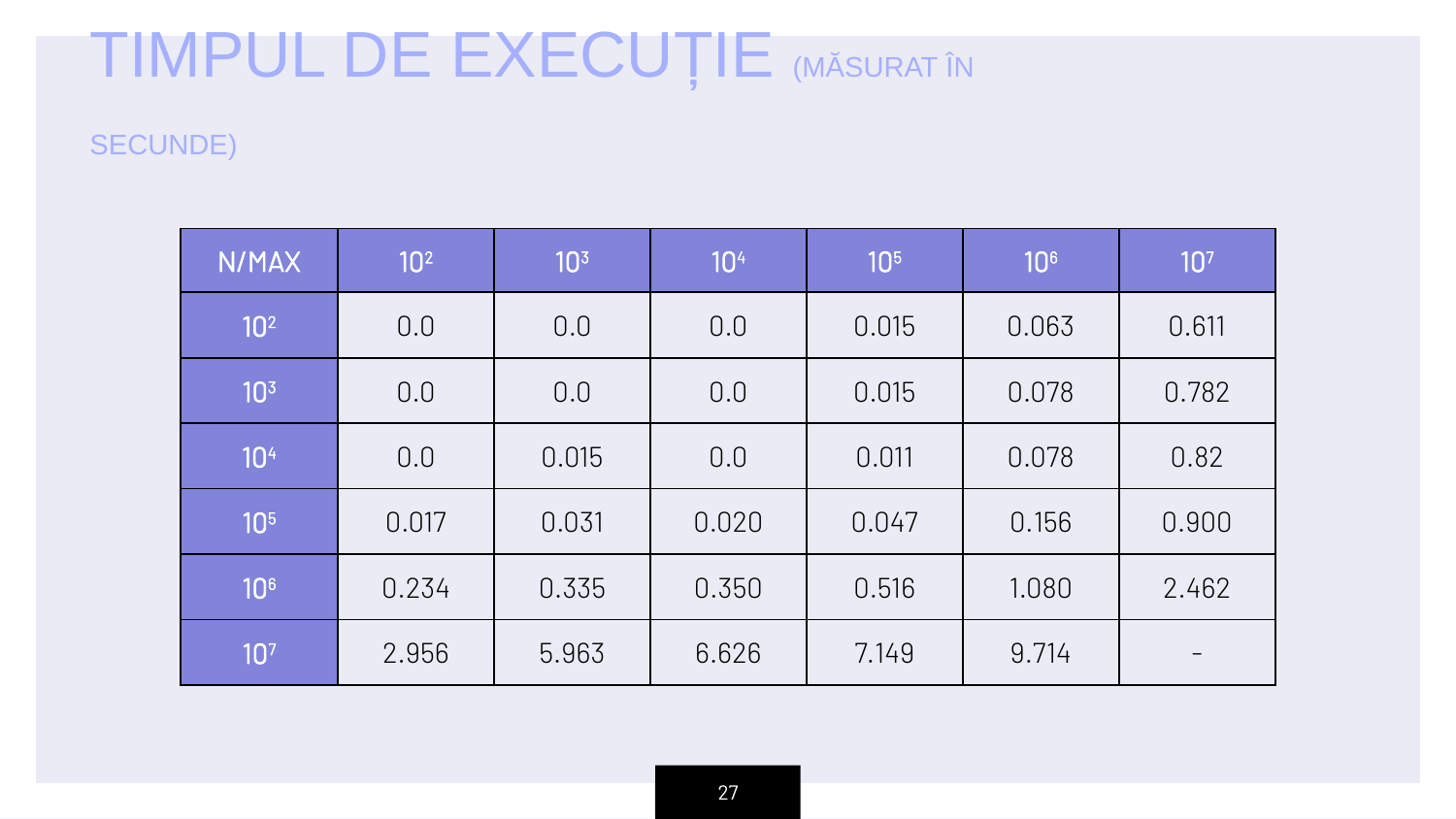

TIMPUL DE EXECUȚIE (MĂSURAT ÎN SECUNDE)
| N/MAX | 102 | 103 | 104 | 105 | 106 | 107 |
| --- | --- | --- | --- | --- | --- | --- |
| 102 | 0.0 | 0.0 | 0.0 | 0.015 | 0.063 | 0.611 |
| 103 | 0.0 | 0.0 | 0.0 | 0.015 | 0.078 | 0.782 |
| 104 | 0.0 | 0.015 | 0.0 | 0.011 | 0.078 | 0.82 |
| 105 | 0.017 | 0.031 | 0.020 | 0.047 | 0.156 | 0.900 |
| 106 | 0.234 | 0.335 | 0.350 | 0.516 | 1.080 | 2.462 |
| 107 | 2.956 | 5.963 | 6.626 | 7.149 | 9.714 | - |
27